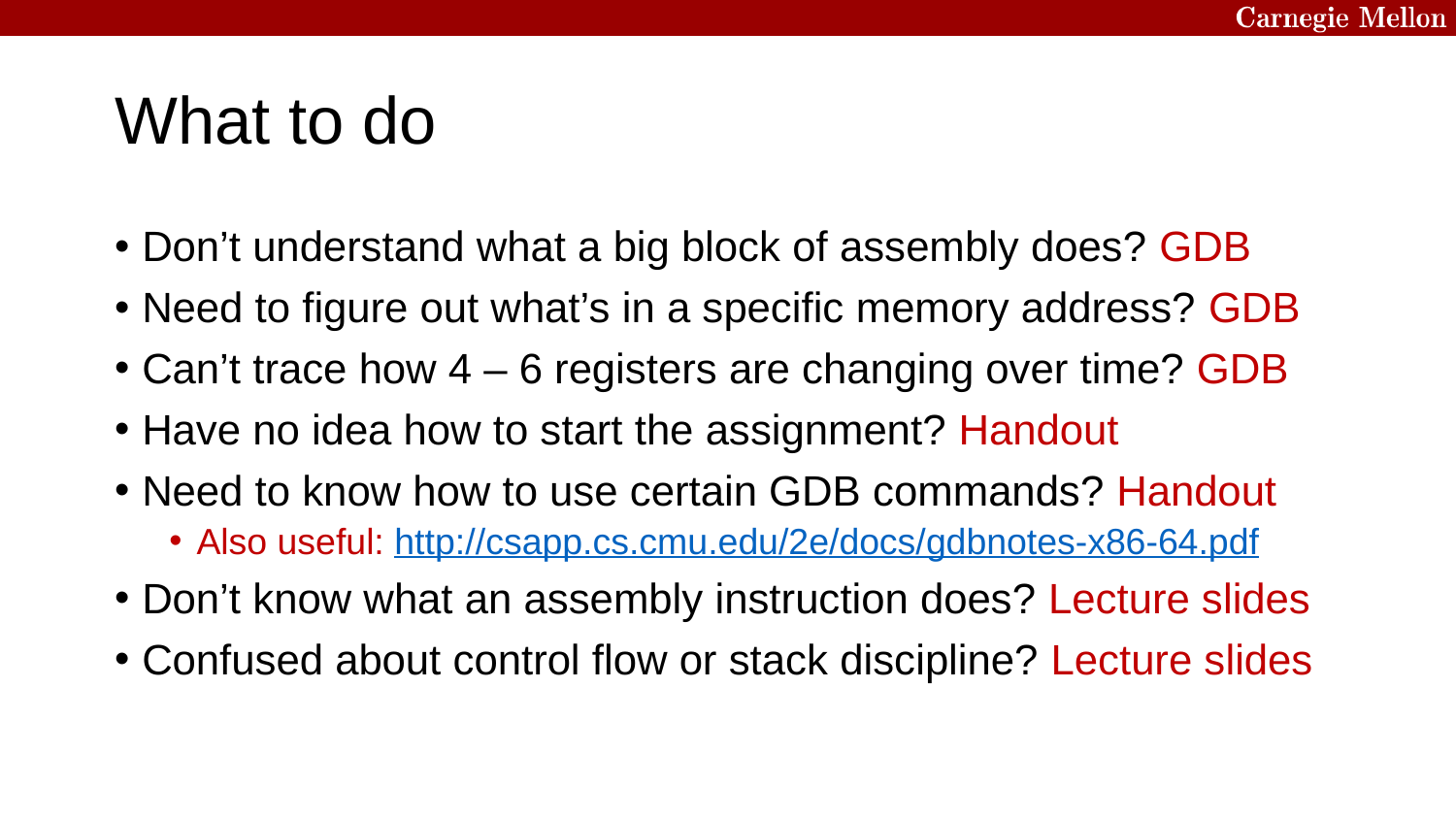

# What to do
Don’t understand what a big block of assembly does? GDB
Need to figure out what’s in a specific memory address? GDB
Can’t trace how 4 – 6 registers are changing over time? GDB
Have no idea how to start the assignment? Handout
Need to know how to use certain GDB commands? Handout
Also useful: http://csapp.cs.cmu.edu/2e/docs/gdbnotes-x86-64.pdf
Don’t know what an assembly instruction does? Lecture slides
Confused about control flow or stack discipline? Lecture slides